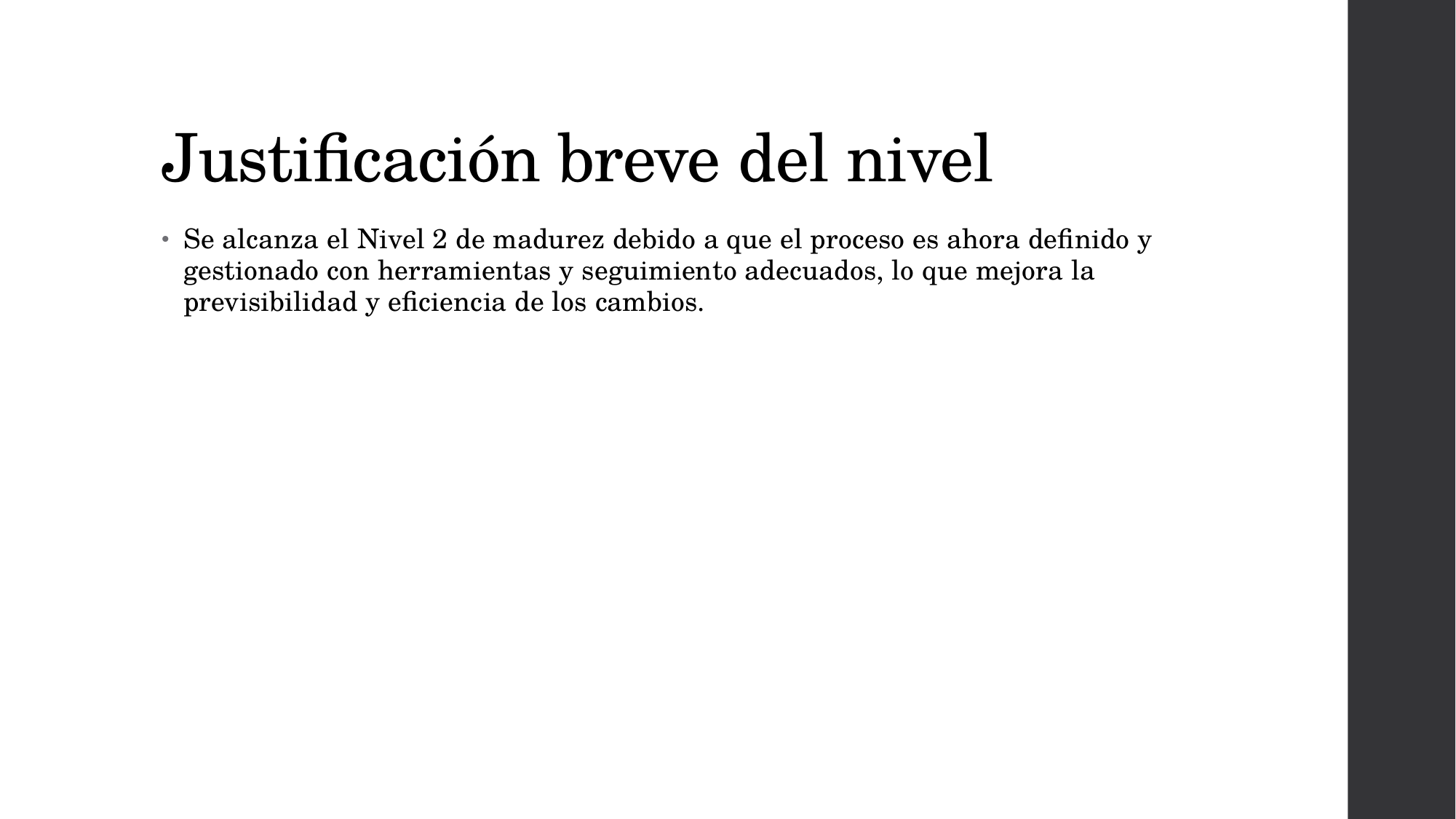

# Justificación breve del nivel
Se alcanza el Nivel 2 de madurez debido a que el proceso es ahora definido y gestionado con herramientas y seguimiento adecuados, lo que mejora la previsibilidad y eficiencia de los cambios.